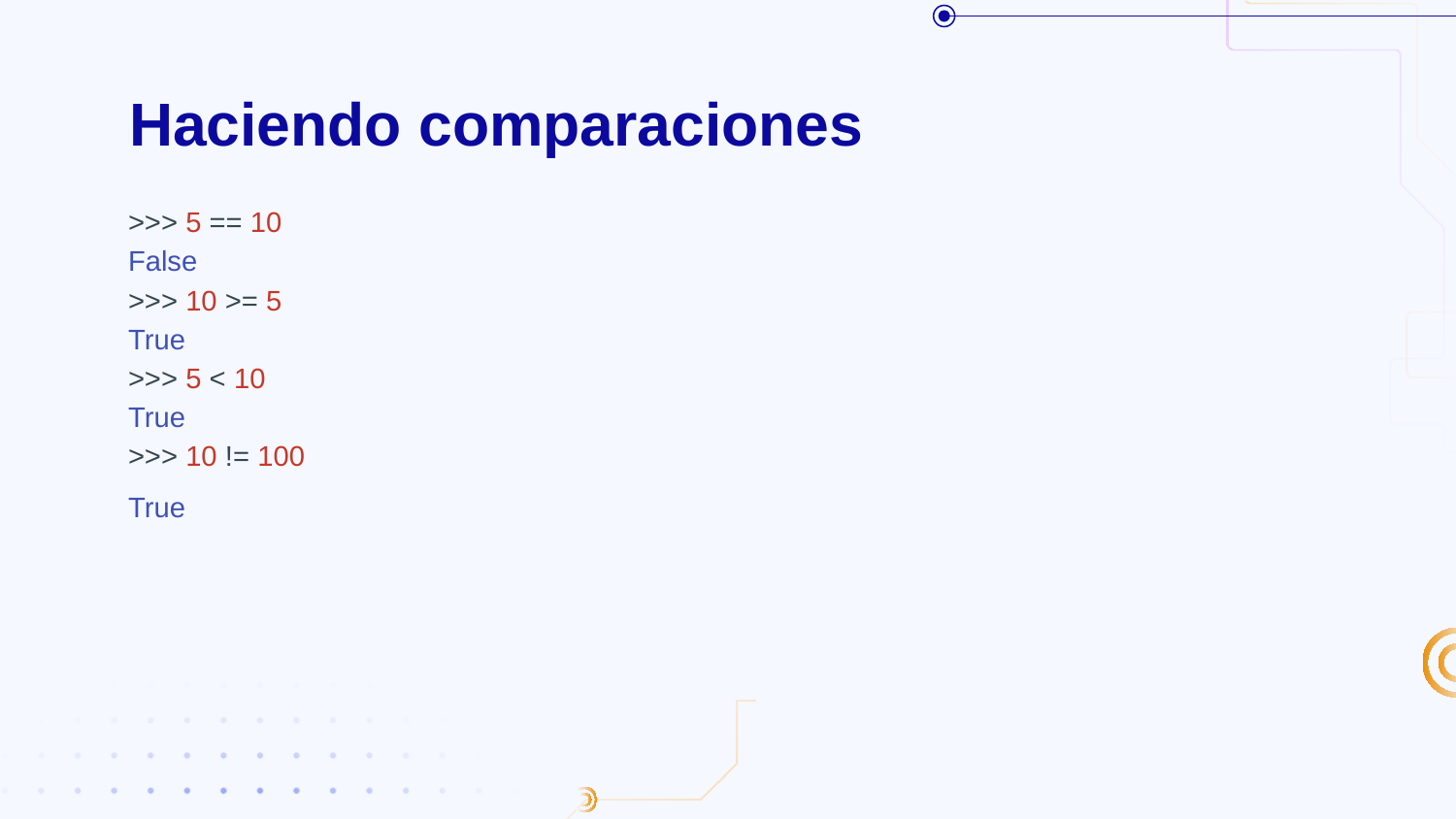

# Haciendo comparaciones
>>> 5 == 10
False
>>> 10 >= 5
True
>>> 5 < 10
True
>>> 10 != 100
True